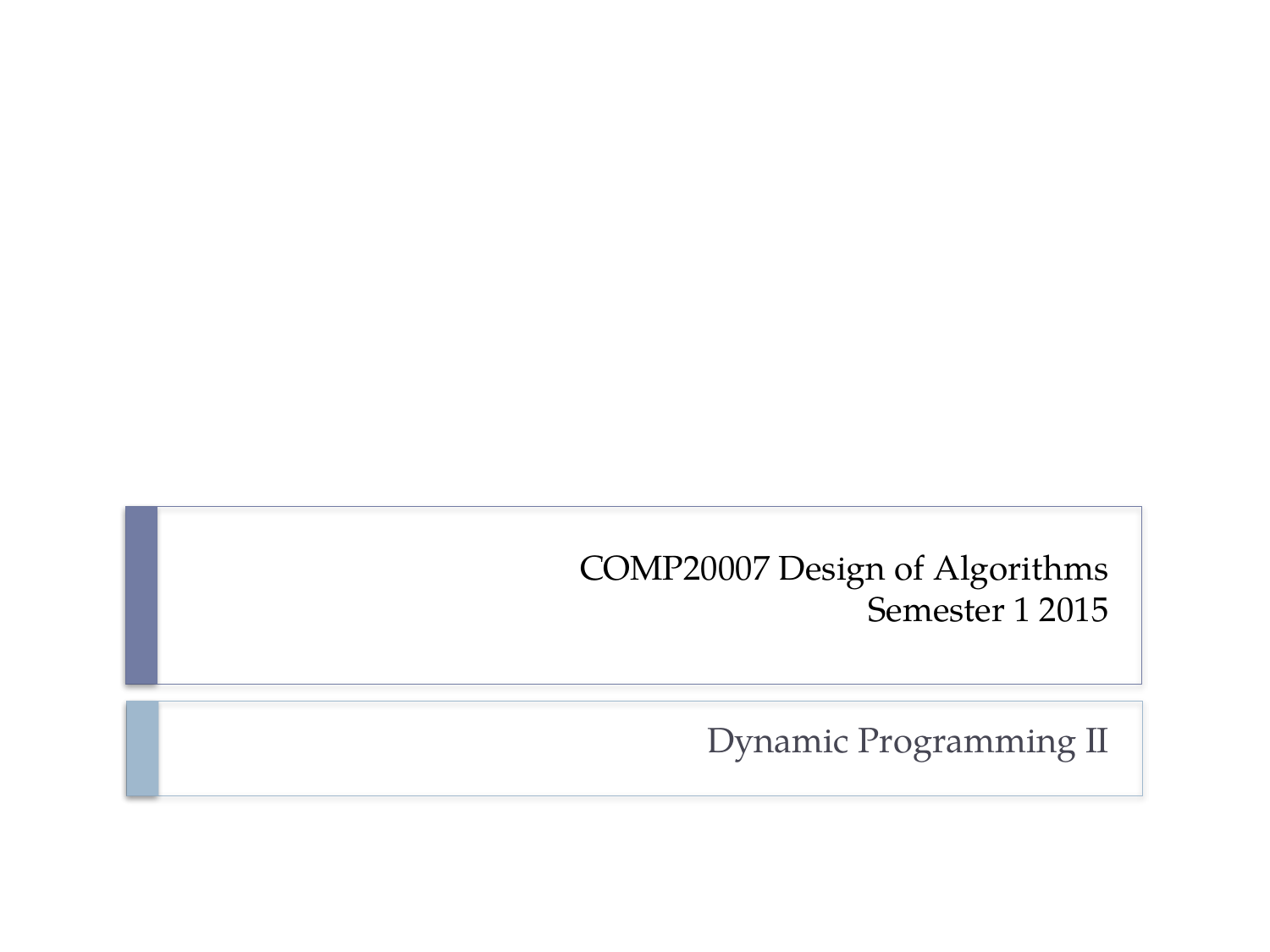

# COMP20007 Design of Algorithms Semester 1 2015
Dynamic Programming II